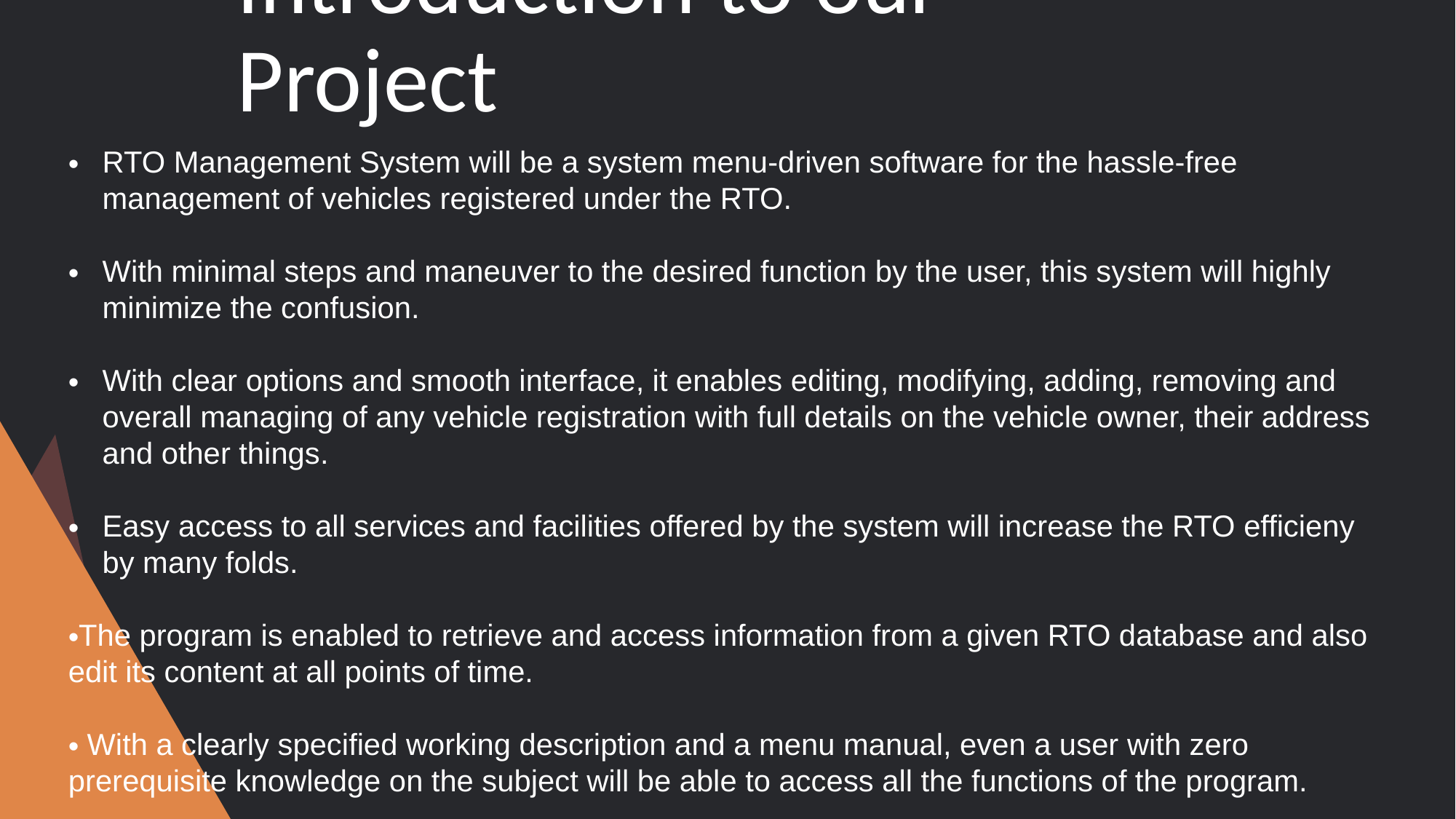

# Introduction to our Project
RTO Management System will be a system menu-driven software for the hassle-free management of vehicles registered under the RTO.

With minimal steps and maneuver to the desired function by the user, this system will highly minimize the confusion.

With clear options and smooth interface, it enables editing, modifying, adding, removing and overall managing of any vehicle registration with full details on the vehicle owner, their address and other things.

Easy access to all services and facilities offered by the system will increase the RTO efficieny by many folds.

The program is enabled to retrieve and access information from a given RTO database and also edit its content at all points of time.

 With a clearly specified working description and a menu manual, even a user with zero prerequisite knowledge on the subject will be able to access all the functions of the program.